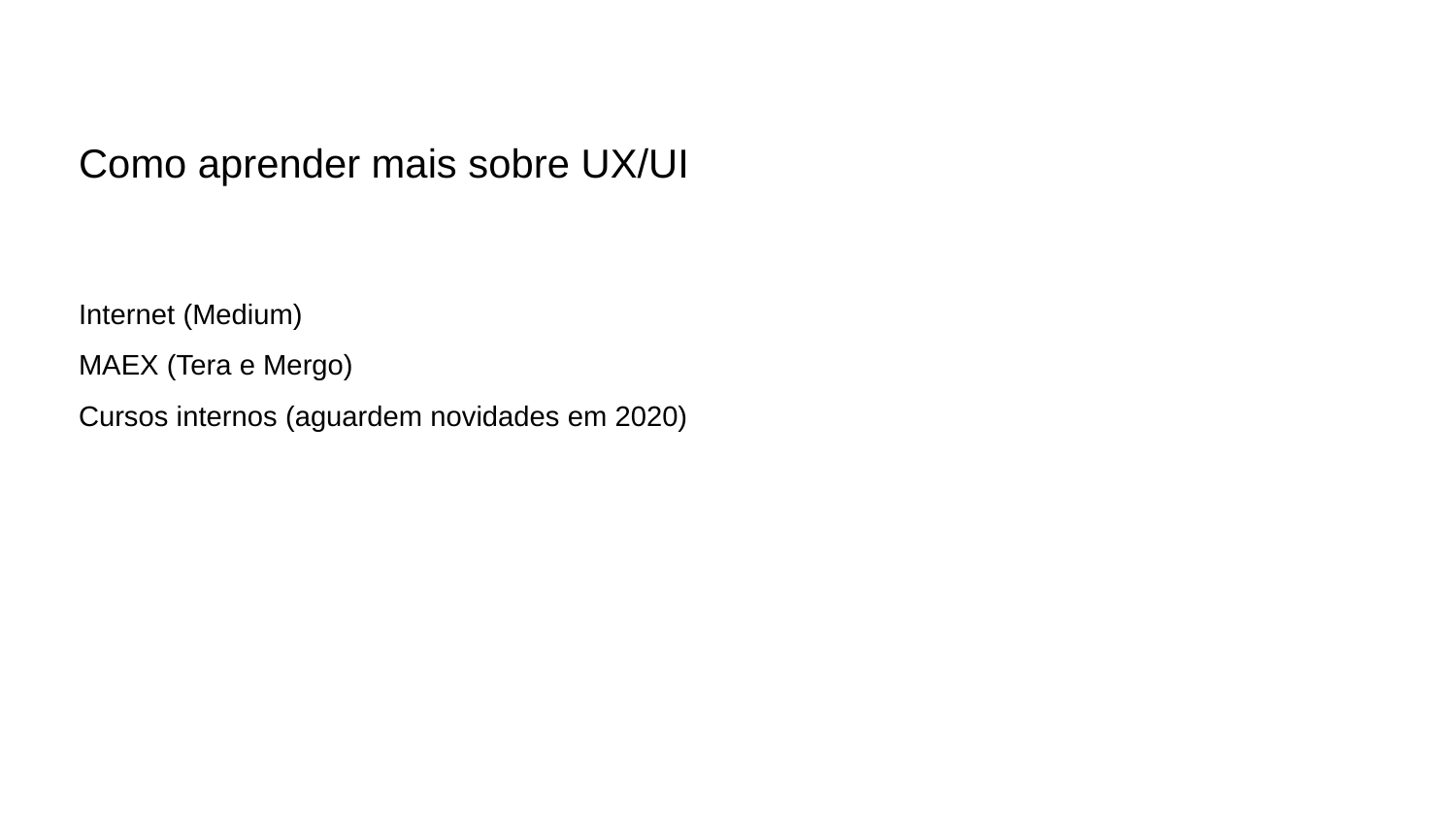

Como aprender mais sobre UX/UI
Internet (Medium)
MAEX (Tera e Mergo)
Cursos internos (aguardem novidades em 2020)